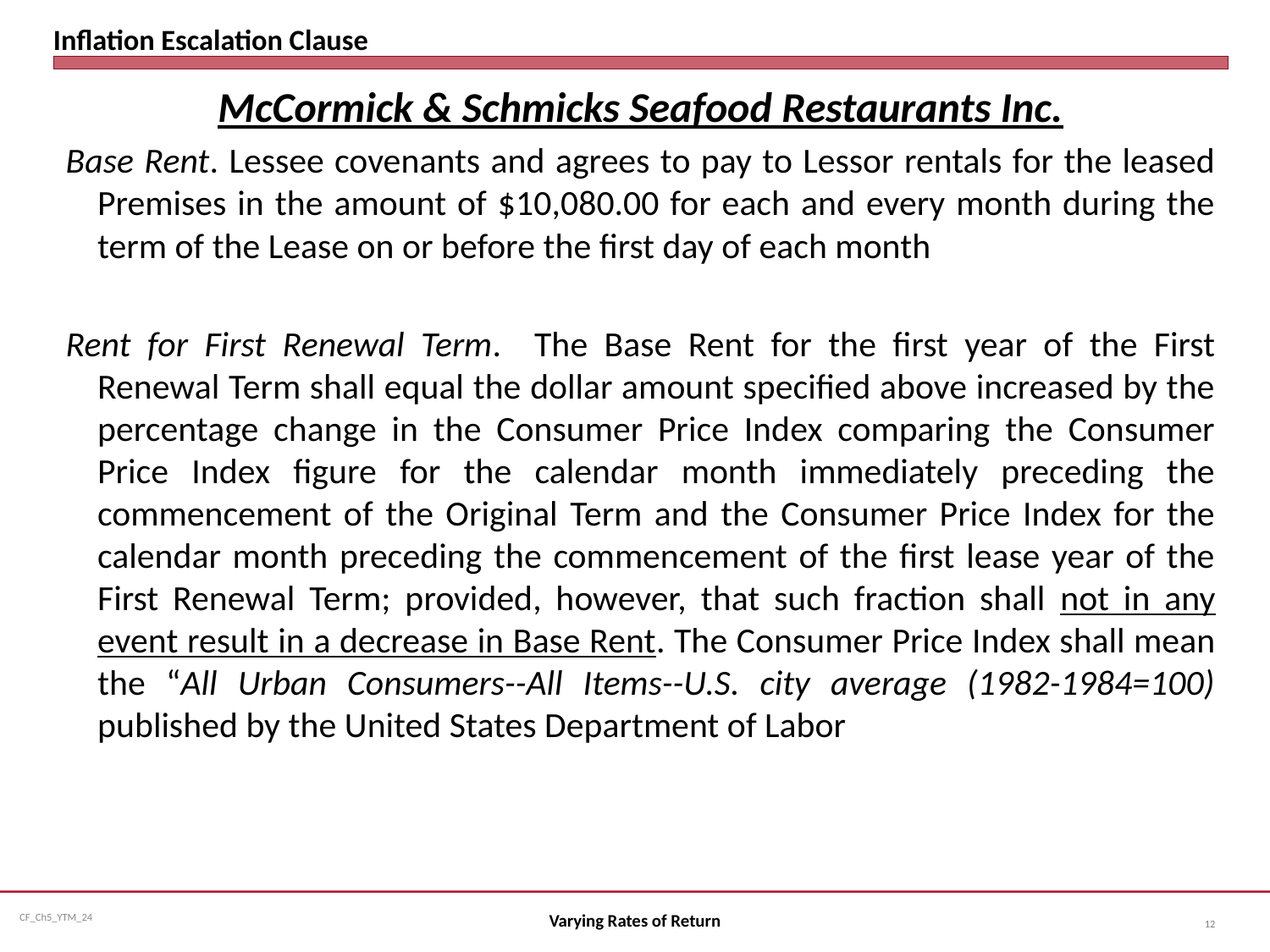

# Inflation Escalation Clause
McCormick & Schmicks Seafood Restaurants Inc.
Base Rent. Lessee covenants and agrees to pay to Lessor rentals for the leased Premises in the amount of $10,080.00 for each and every month during the term of the Lease on or before the first day of each month

Rent for First Renewal Term.  The Base Rent for the first year of the First Renewal Term shall equal the dollar amount specified above increased by the percentage change in the Consumer Price Index comparing the Consumer Price Index figure for the calendar month immediately preceding the commencement of the Original Term and the Consumer Price Index for the calendar month preceding the commencement of the first lease year of the First Renewal Term; provided, however, that such fraction shall not in any event result in a decrease in Base Rent. The Consumer Price Index shall mean the “All Urban Consumers--All Items--U.S. city average (1982-1984=100) published by the United States Department of Labor
Varying Rates of Return
12